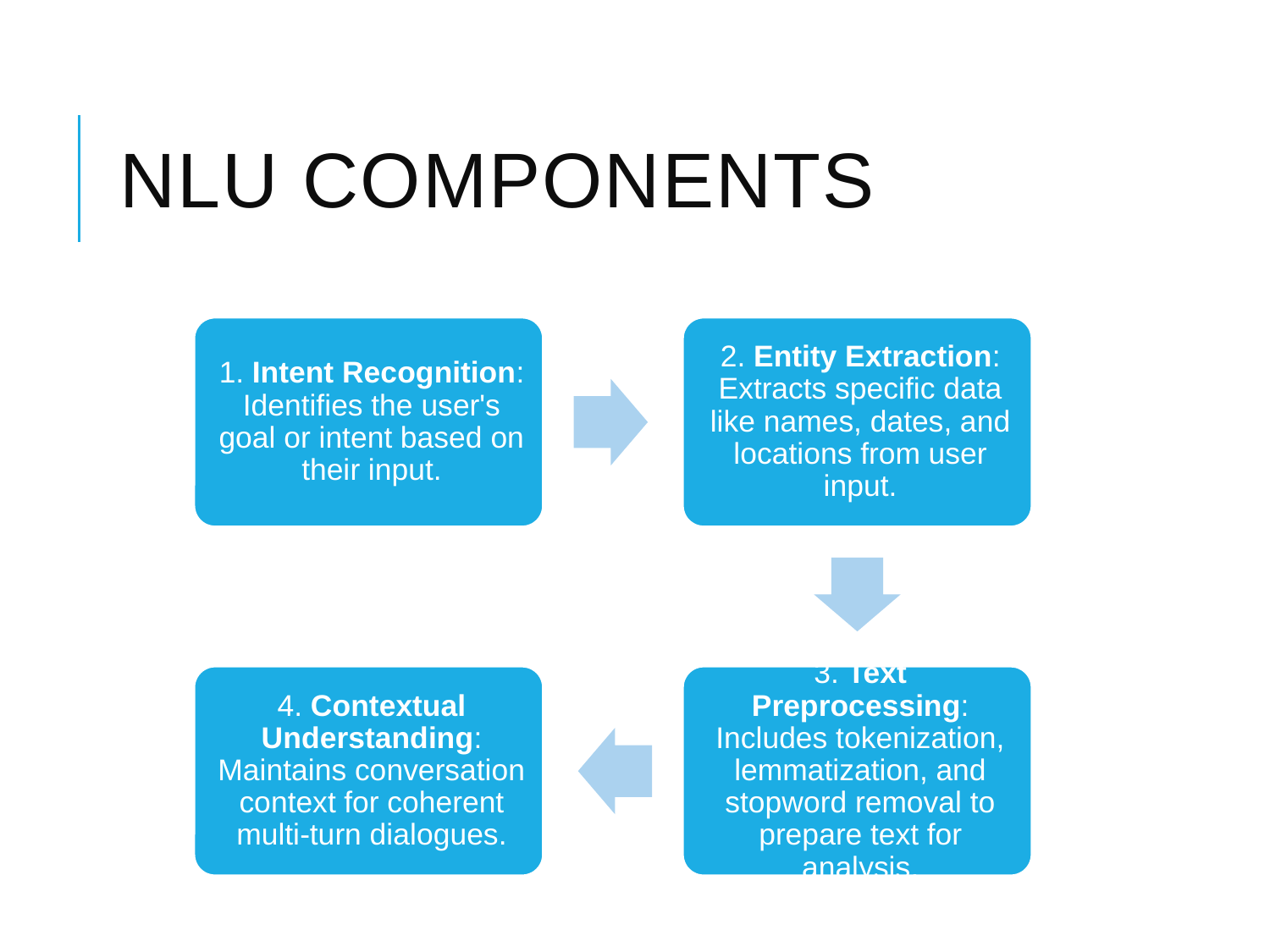

# NLU Components
1. Intent Recognition: Identifies the user's goal or intent based on their input.

2. Entity Extraction: Extracts specific data like names, dates, and locations from user input.

3. Text Preprocessing: Includes tokenization, lemmatization, and stopword removal to prepare text for analysis.

4. Contextual Understanding: Maintains conversation context for coherent multi-turn dialogues.